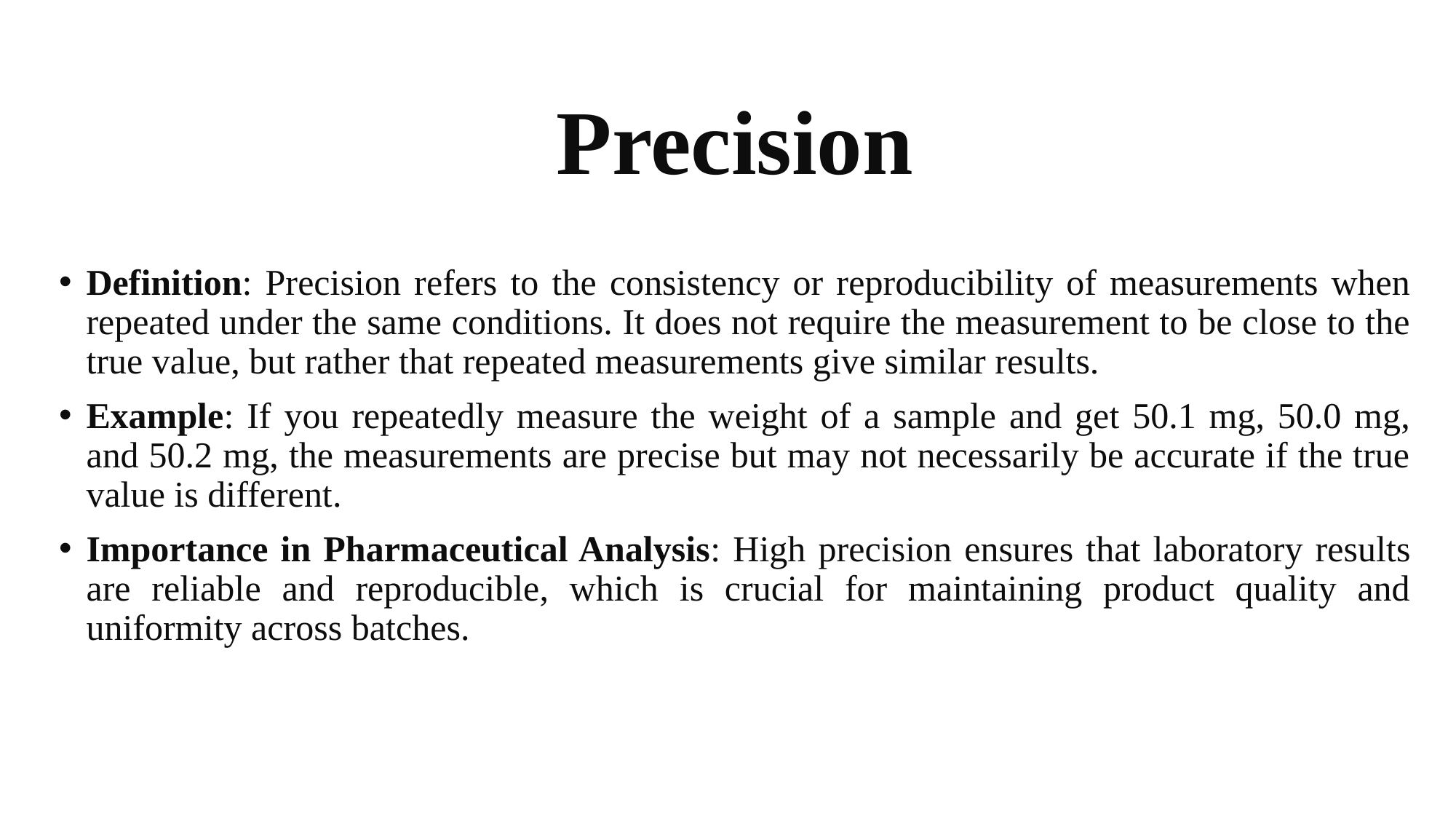

Precision

Definition: Precision refers to the consistency or reproducibility of measurements when repeated under the same conditions. It does not require the measurement to be close to the true value, but rather that repeated measurements give similar results.
Example: If you repeatedly measure the weight of a sample and get 50.1 mg, 50.0 mg, and 50.2 mg, the measurements are precise but may not necessarily be accurate if the true value is different.
Importance in Pharmaceutical Analysis: High precision ensures that laboratory results are reliable and reproducible, which is crucial for maintaining product quality and uniformity across batches.